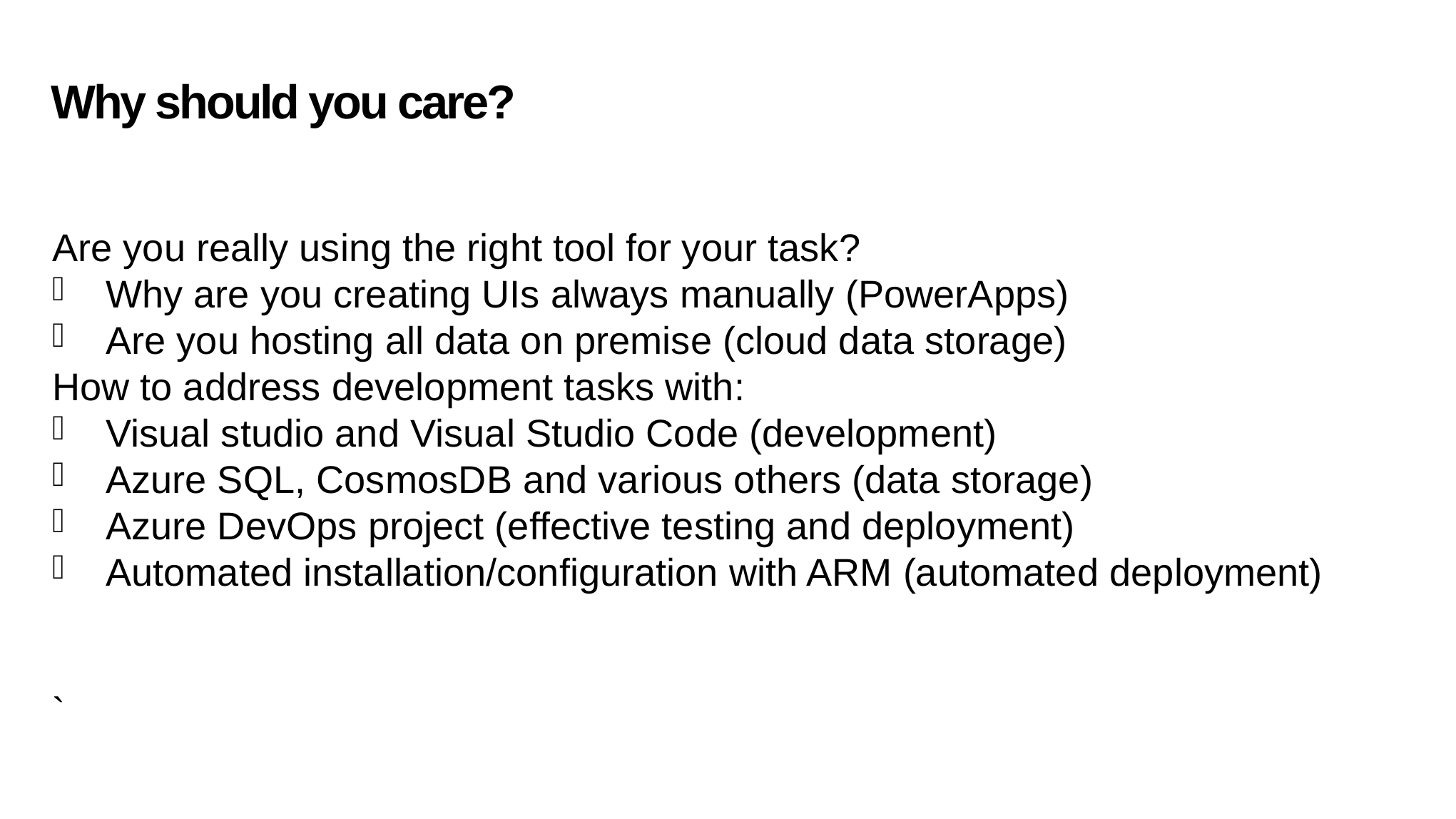

# Why should you care?
Are you really using the right tool for your task?
Why are you creating UIs always manually (PowerApps)
Are you hosting all data on premise (cloud data storage)
How to address development tasks with:
Visual studio and Visual Studio Code (development)
Azure SQL, CosmosDB and various others (data storage)
Azure DevOps project (effective testing and deployment)
Automated installation/configuration with ARM (automated deployment)

`